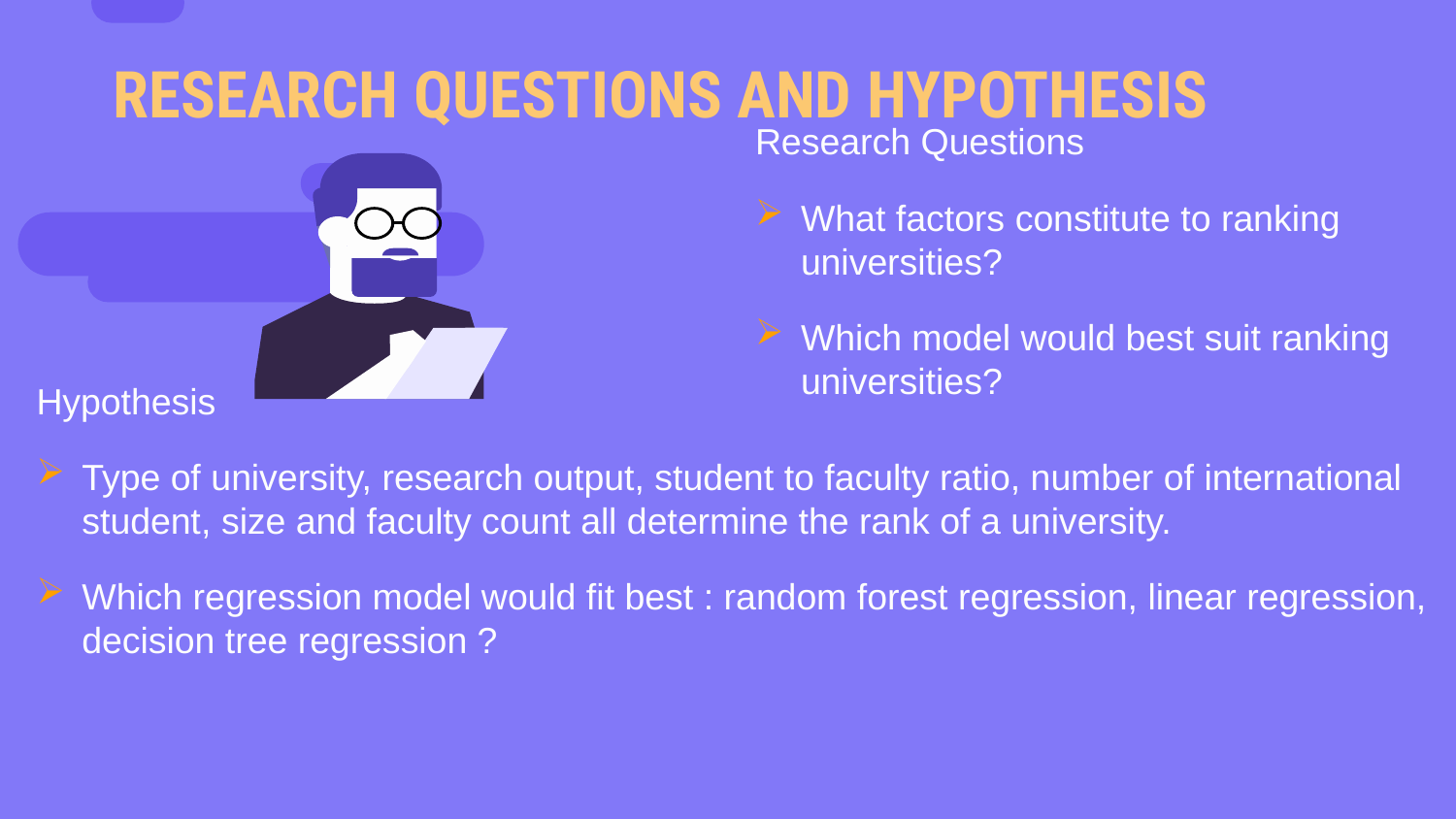

# RESEARCH QUESTIONS AND HYPOTHESIS
Research Questions
What factors constitute to ranking universities?
Which model would best suit ranking universities?

Hypothesis
Type of university, research output, student to faculty ratio, number of international student, size and faculty count all determine the rank of a university.
Which regression model would fit best : random forest regression, linear regression, decision tree regression ?